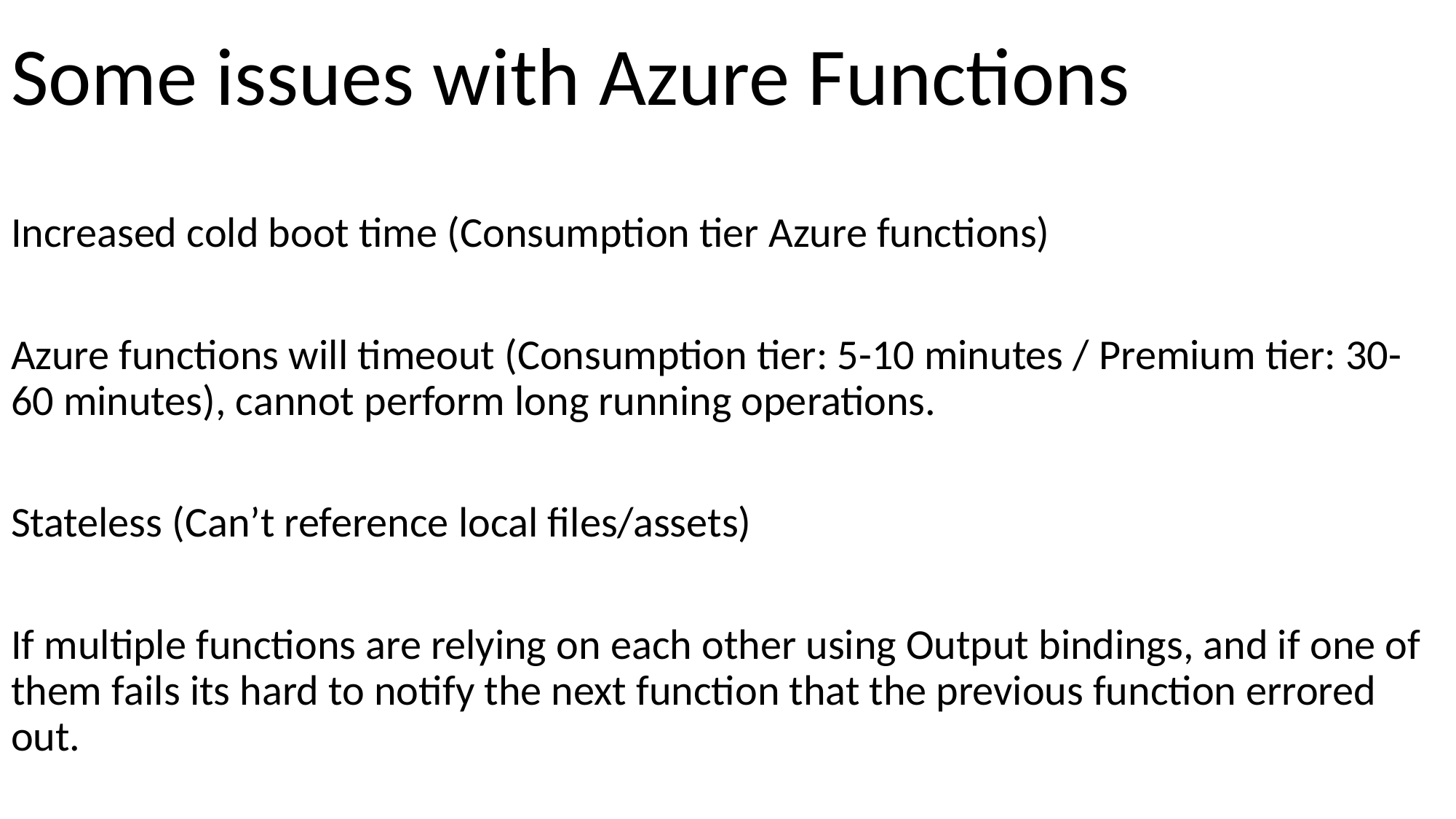

# Some issues with Azure Functions
Increased cold boot time (Consumption tier Azure functions)

Azure functions will timeout (Consumption tier: 5-10 minutes / Premium tier: 30-60 minutes), cannot perform long running operations.

Stateless (Can’t reference local files/assets)

If multiple functions are relying on each other using Output bindings, and if one of them fails its hard to notify the next function that the previous function errored out.